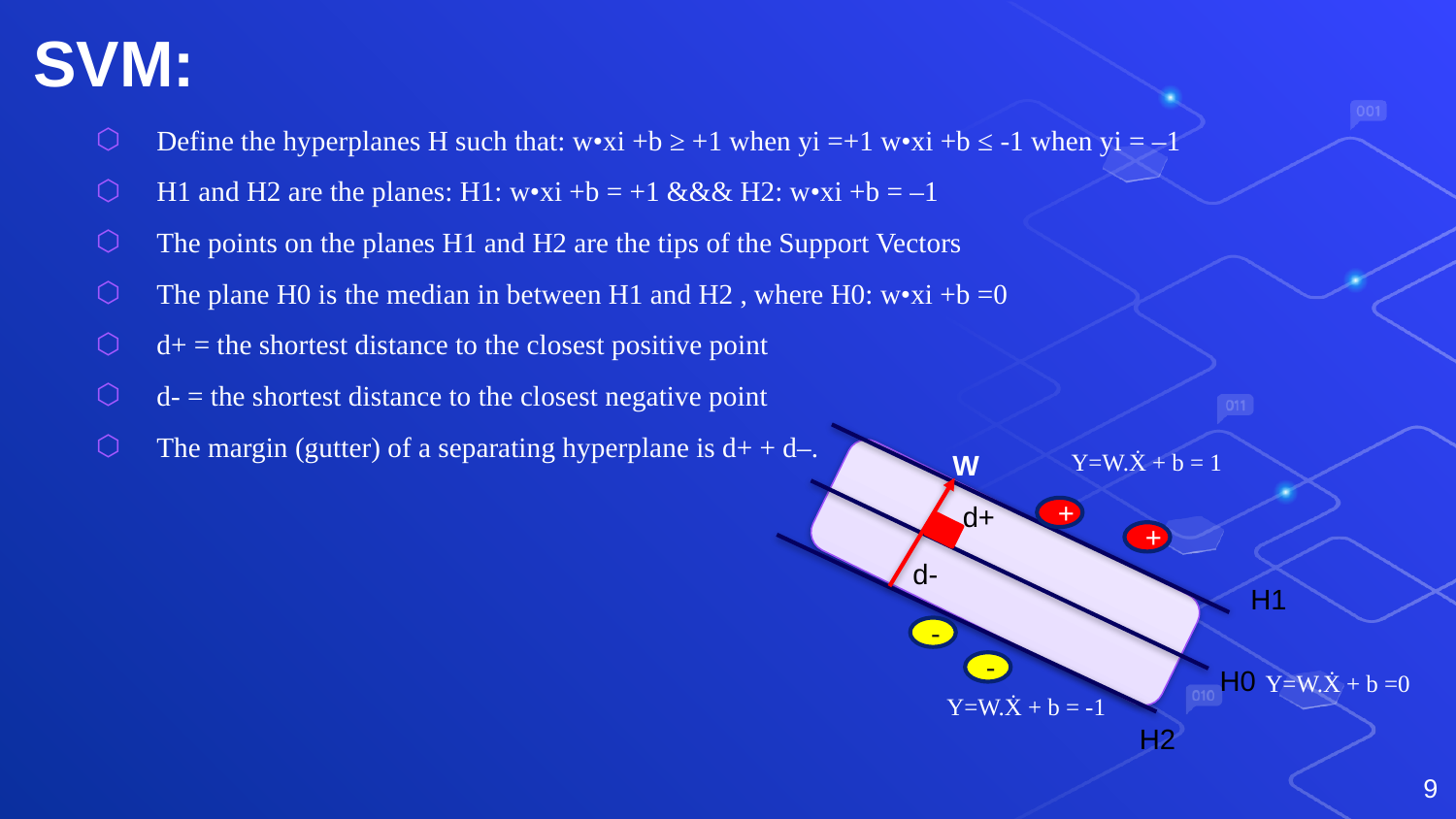

# SVM:
Define the hyperplanes H such that: w•xi +b ≥ +1 when yi =+1 w•xi +b ≤ -1 when yi = –1
H1 and H2 are the planes: H1: w•xi +b = +1 &&& H2: w•xi +b = –1
The points on the planes H1 and H2 are the tips of the Support Vectors
The plane H0 is the median in between H1 and H2 , where H0: w•xi +b =0
d+ = the shortest distance to the closest positive point
d- = the shortest distance to the closest negative point
The margin (gutter) of a separating hyperplane is d+ + d–.
Y=W.Ẋ + b = 1
W
d+
+

+
d-
H1
-
-
H0
Y=W.Ẋ + b =0
Y=W.Ẋ + b = -1
H2
9